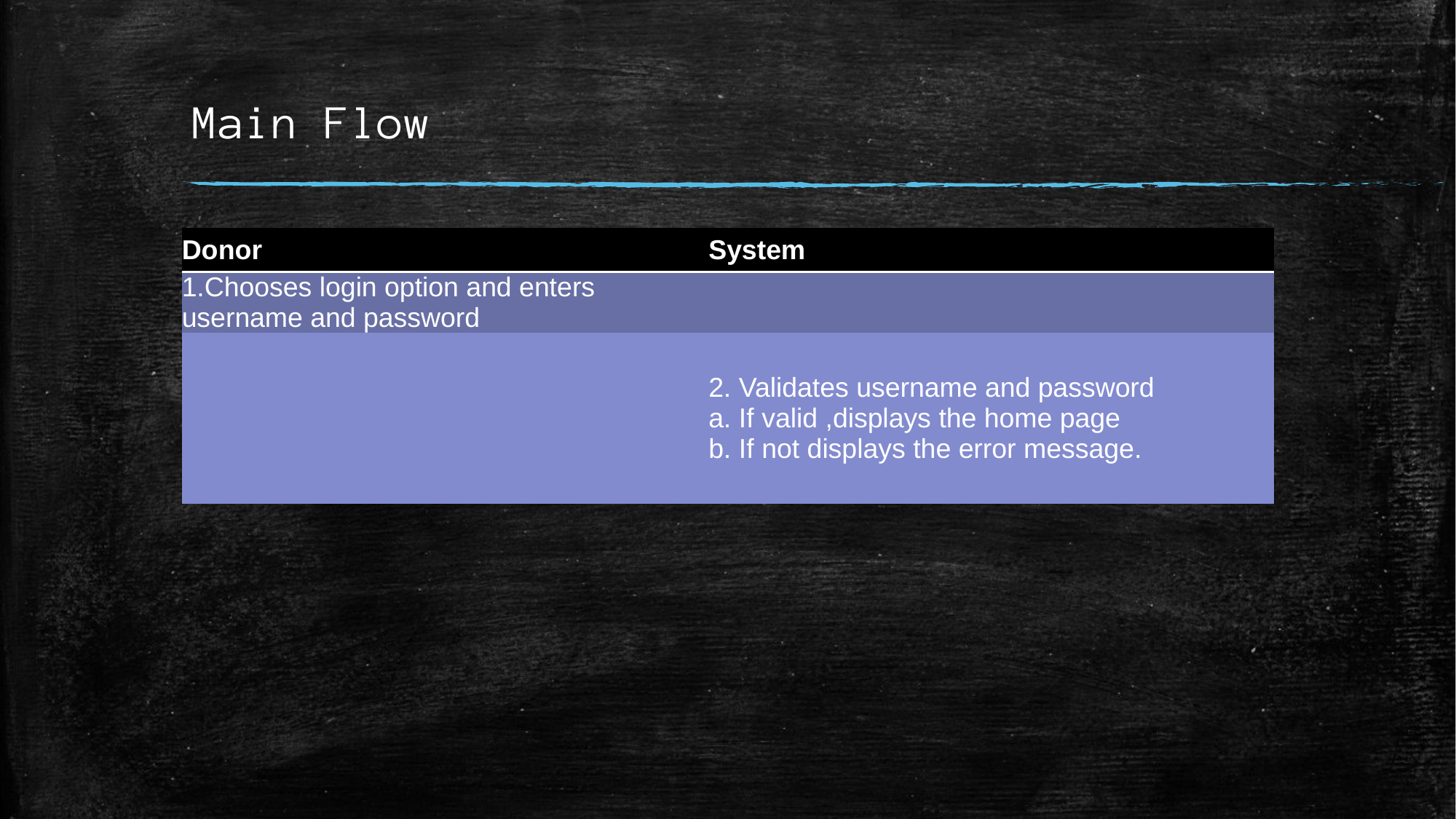

# Main Flow
| Donor | System |
| --- | --- |
| 1.Chooses login option and enters username and password |  |
|  | 2. Validates username and password a. If valid ,displays the home page b. If not displays the error message. |